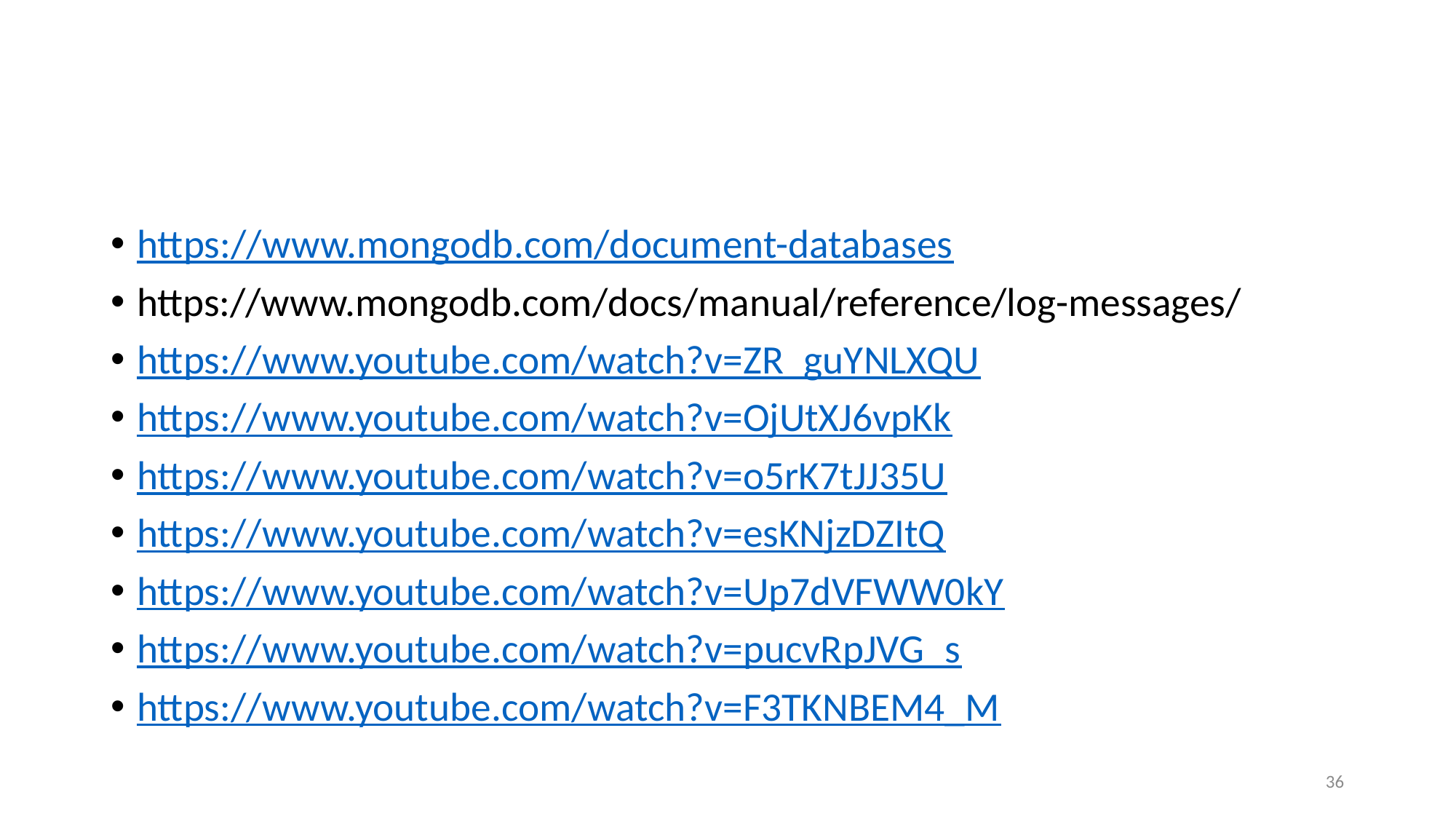

#
https://www.mongodb.com/document-databases
https://www.mongodb.com/docs/manual/reference/log-messages/
https://www.youtube.com/watch?v=ZR_guYNLXQU
https://www.youtube.com/watch?v=OjUtXJ6vpKk
https://www.youtube.com/watch?v=o5rK7tJJ35U
https://www.youtube.com/watch?v=esKNjzDZItQ
https://www.youtube.com/watch?v=Up7dVFWW0kY
https://www.youtube.com/watch?v=pucvRpJVG_s
https://www.youtube.com/watch?v=F3TKNBEM4_M

36